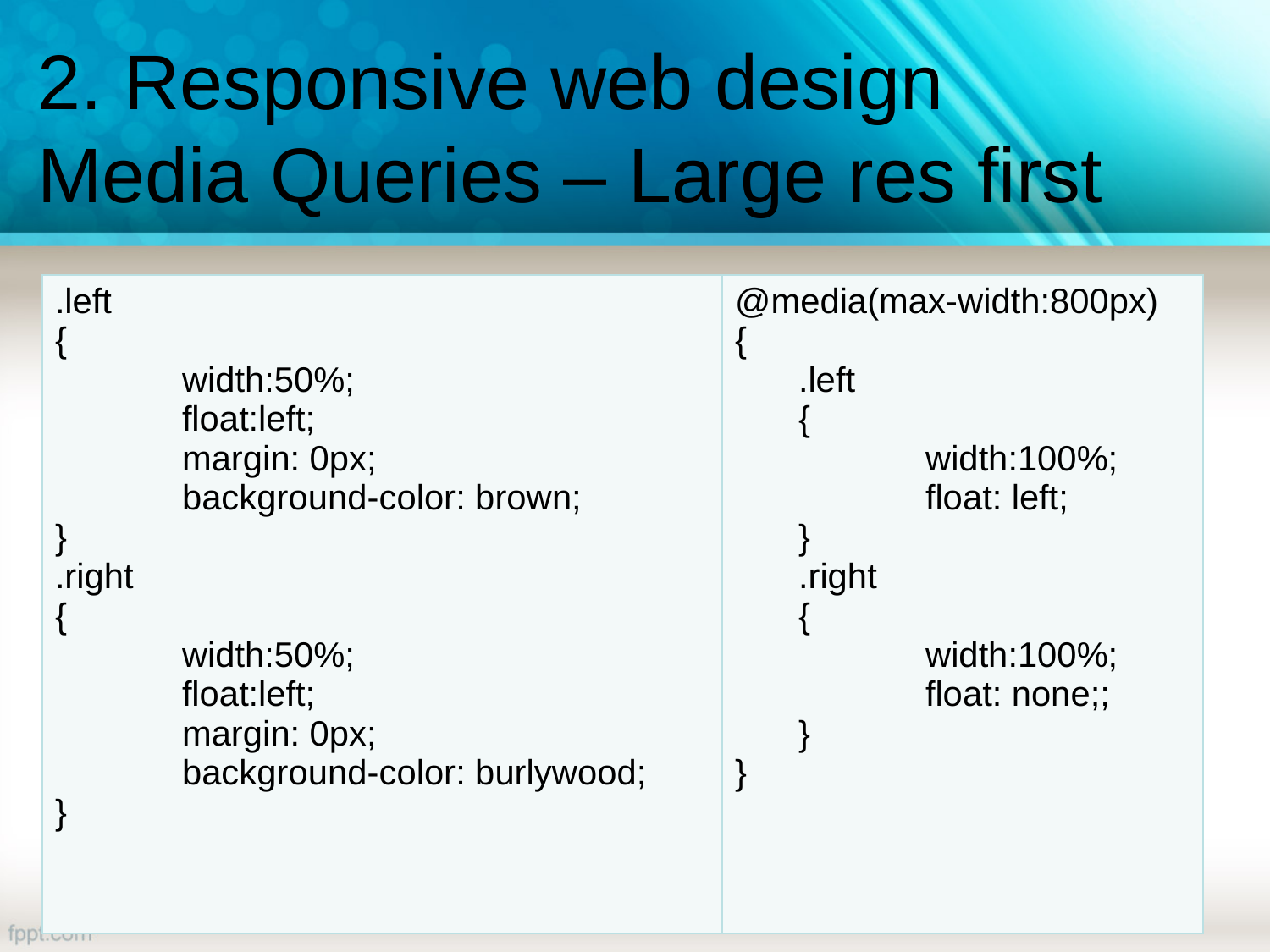

# 2. Responsive web design Media Queries – Large res first

| .left { width:50%; float:left; margin: 0px; background-color: brown; } .right { width:50%; float:left; margin: 0px; background-color: burlywood; } | @media(max-width:800px) { .left { width:100%; float: left; } .right { width:100%; float: none;; } } |
| --- | --- |